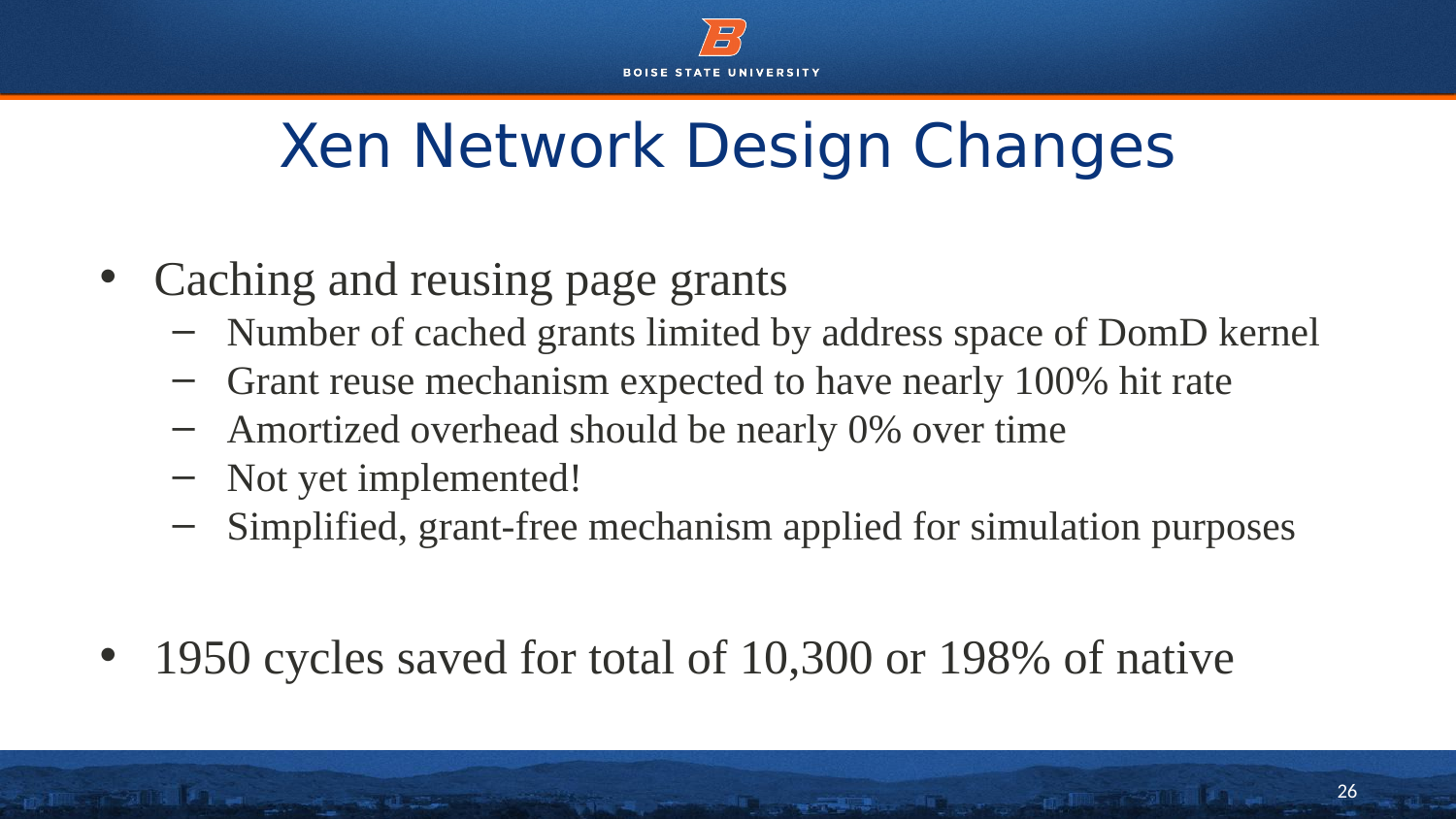

# Xen Network Design Changes

Caching and reusing page grants
Number of cached grants limited by address space of DomD kernel
Grant reuse mechanism expected to have nearly 100% hit rate
Amortized overhead should be nearly 0% over time
Not yet implemented!
Simplified, grant-free mechanism applied for simulation purposes

1950 cycles saved for total of 10,300 or 198% of native